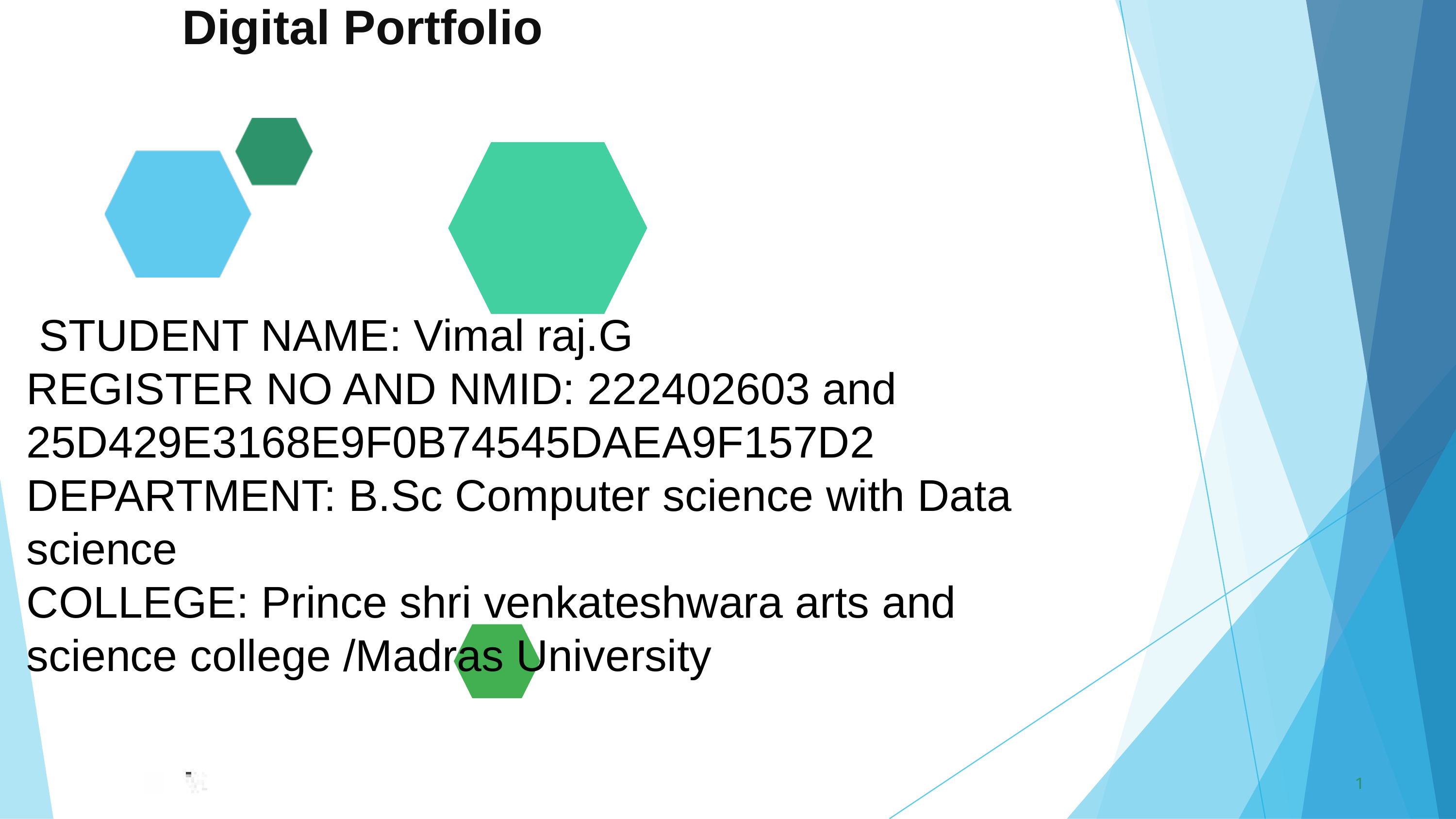

Digital Portfolio

 STUDENT NAME: Vimal raj.G
REGISTER NO AND NMID: 222402603 and 25D429E3168E9F0B74545DAEA9F157D2
DEPARTMENT: B.Sc Computer science with Data science
COLLEGE: Prince shri venkateshwara arts and science college /Madras University

1